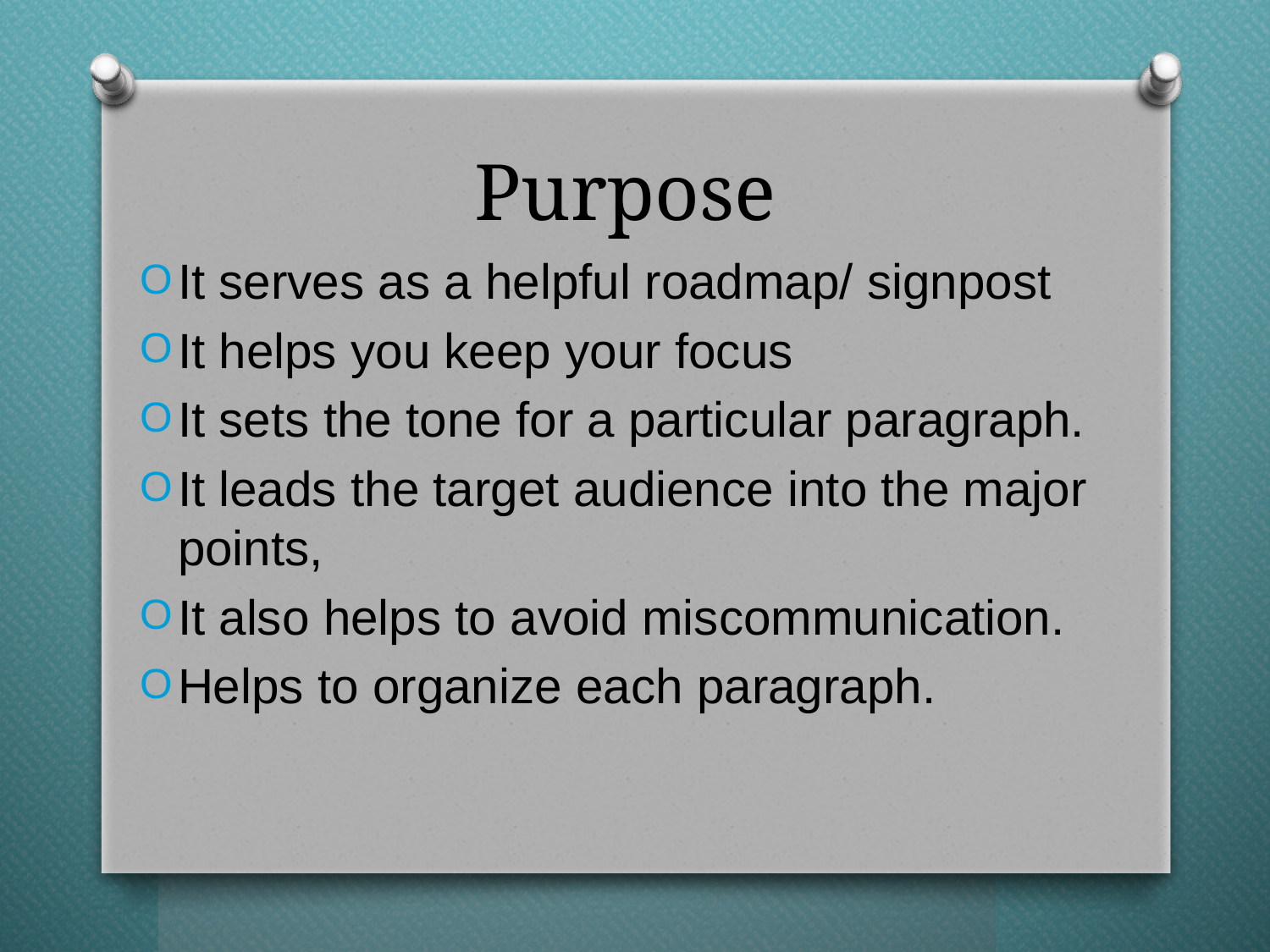

# Purpose
It serves as a helpful roadmap/ signpost
It helps you keep your focus
It sets the tone for a particular paragraph.
It leads the target audience into the major points,
It also helps to avoid miscommunication.
Helps to organize each paragraph.